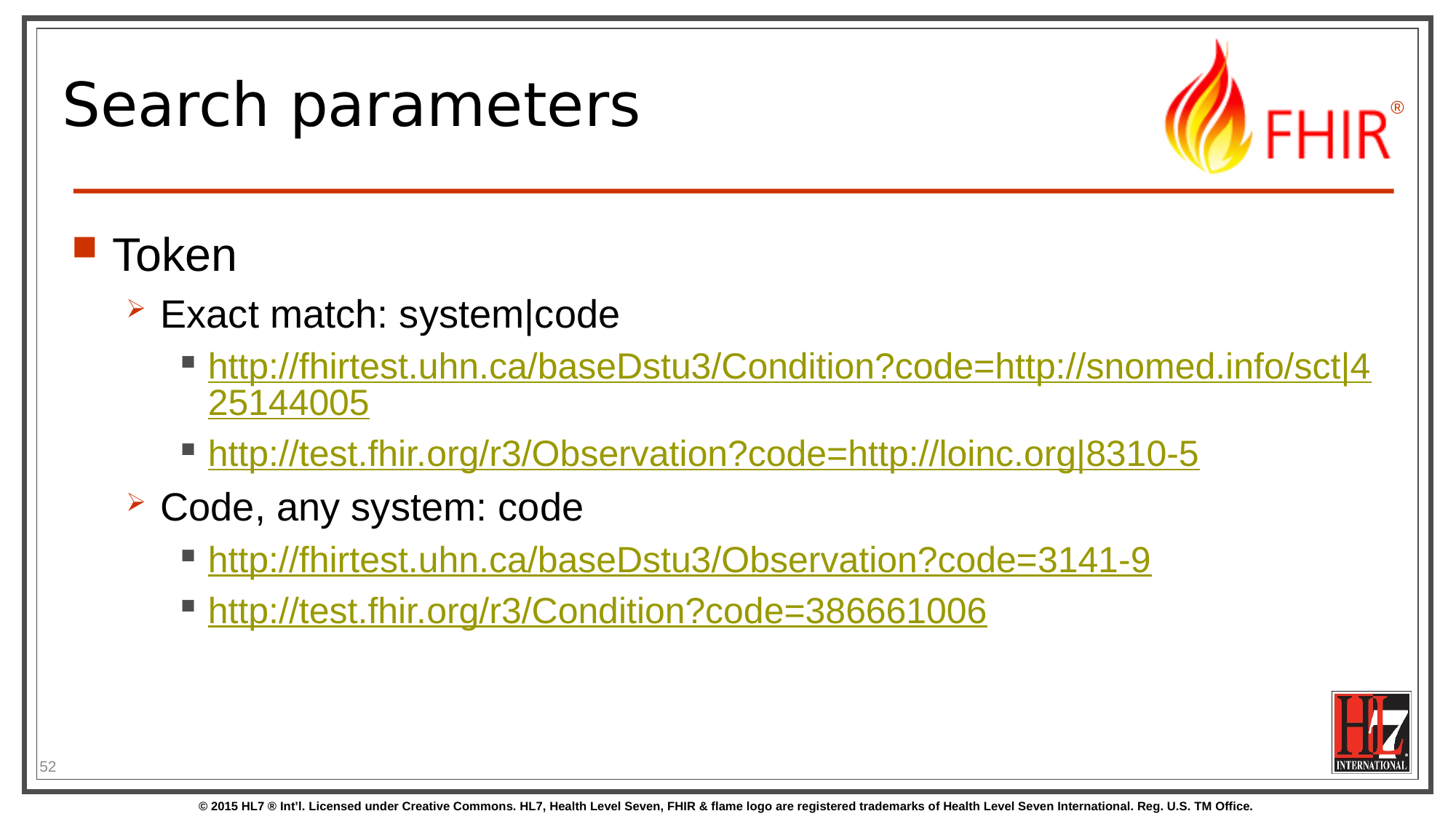

# Search parameters
Token
Exact match: system|code
http://fhirtest.uhn.ca/baseDstu3/Condition?code=http://snomed.info/sct|425144005
http://test.fhir.org/r3/Observation?code=http://loinc.org|8310-5
Code, any system: code
http://fhirtest.uhn.ca/baseDstu3/Observation?code=3141-9
http://test.fhir.org/r3/Condition?code=386661006
52